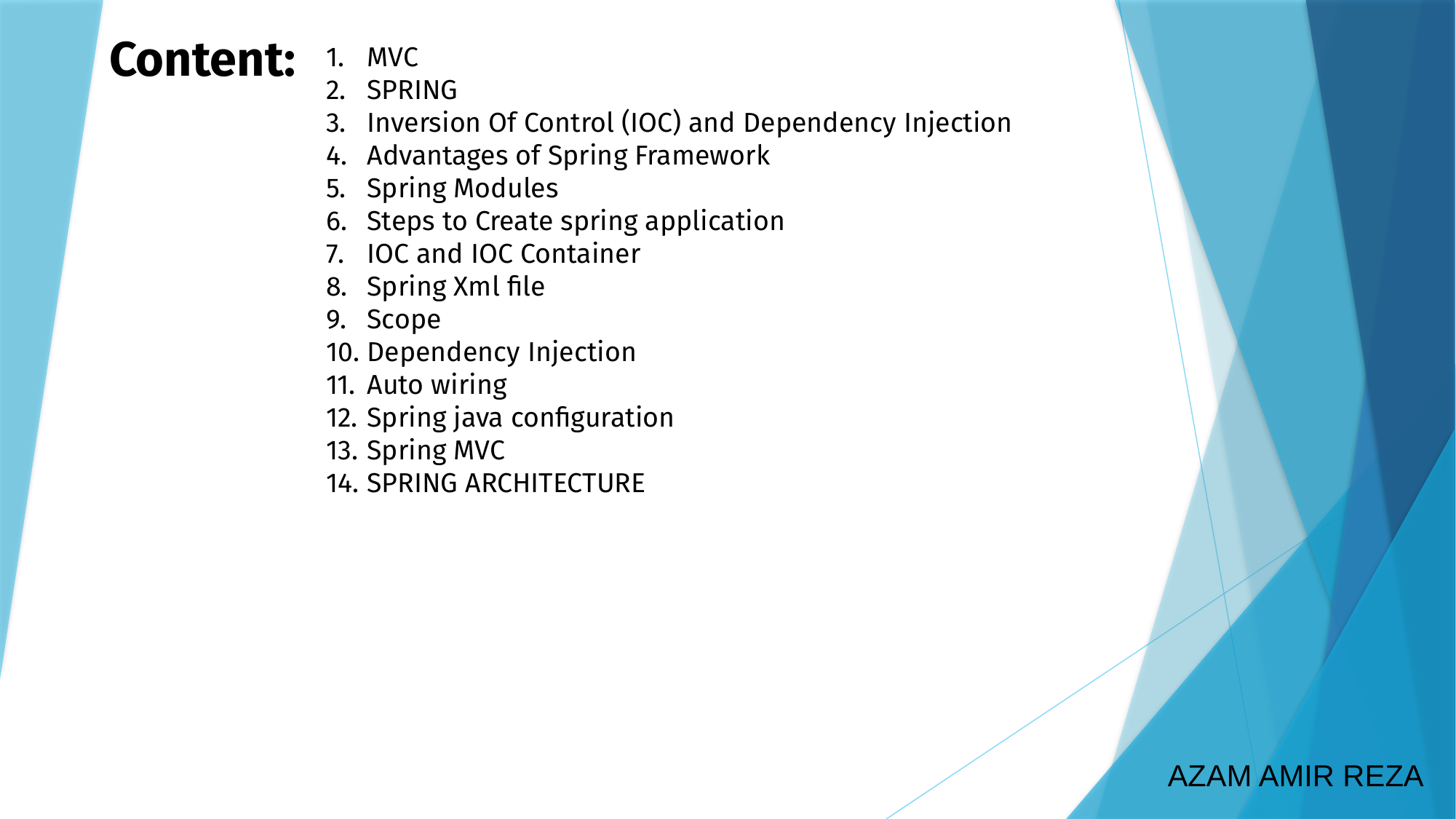

Content:
MVC
SPRING
Inversion Of Control (IOC) and Dependency Injection
Advantages of Spring Framework
Spring Modules
Steps to Create spring application
IOC and IOC Container
Spring Xml file
Scope
Dependency Injection
Auto wiring
Spring java configuration
Spring MVC
SPRING ARCHITECTURE
AZAM AMIR REZA